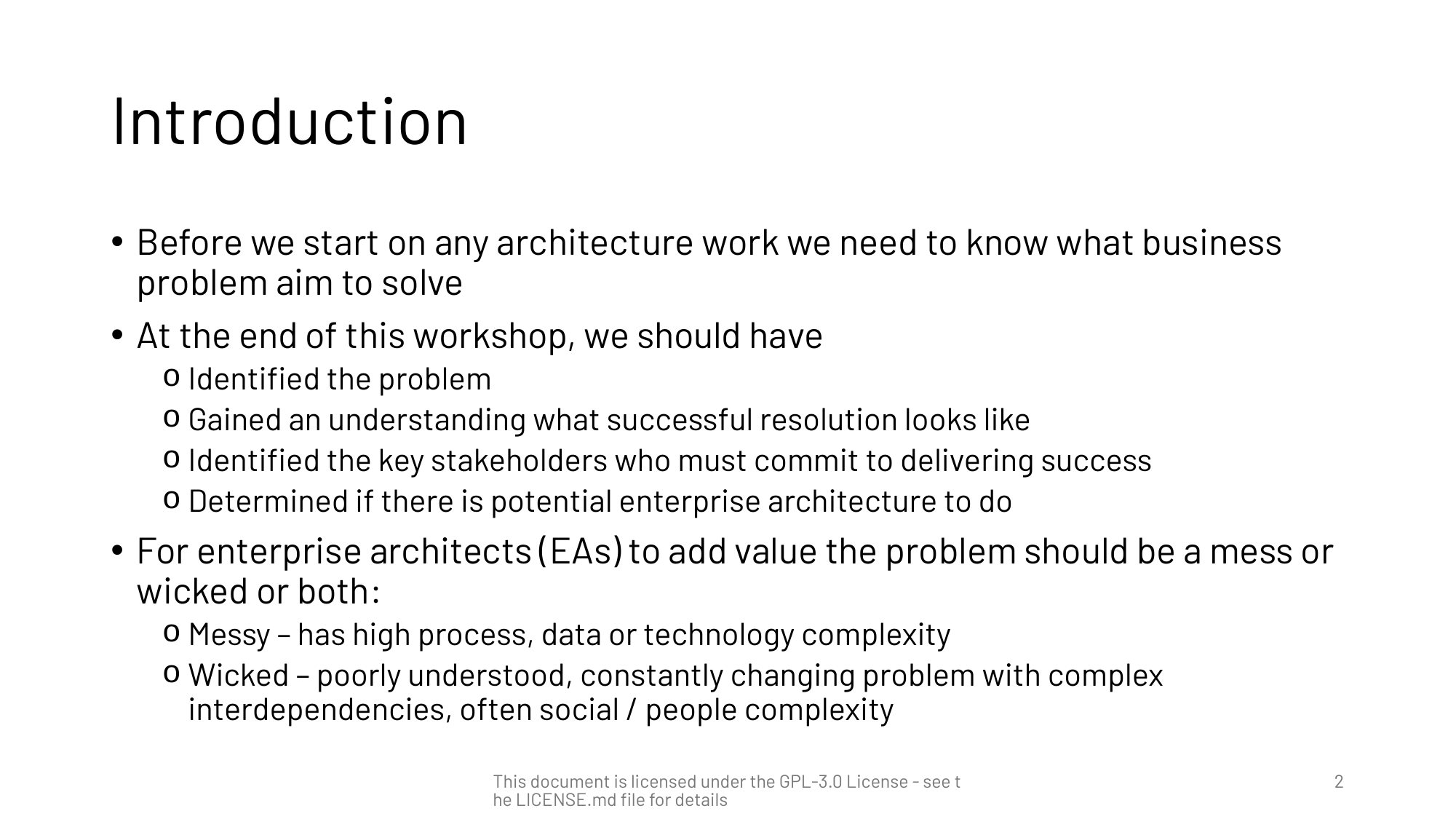

# Introduction
Before we start on any architecture work we need to know what business problem aim to solve
At the end of this workshop, we should have
Identified the problem
Gained an understanding what successful resolution looks like
Identified the key stakeholders who must commit to delivering success
Determined if there is potential enterprise architecture to do
For enterprise architects (EAs) to add value the problem should be a mess or wicked or both:
Messy – has high process, data or technology complexity
Wicked – poorly understood, constantly changing problem with complex interdependencies, often social / people complexity

This document is licensed under the GPL-3.0 License - see the LICENSE.md file for details
2